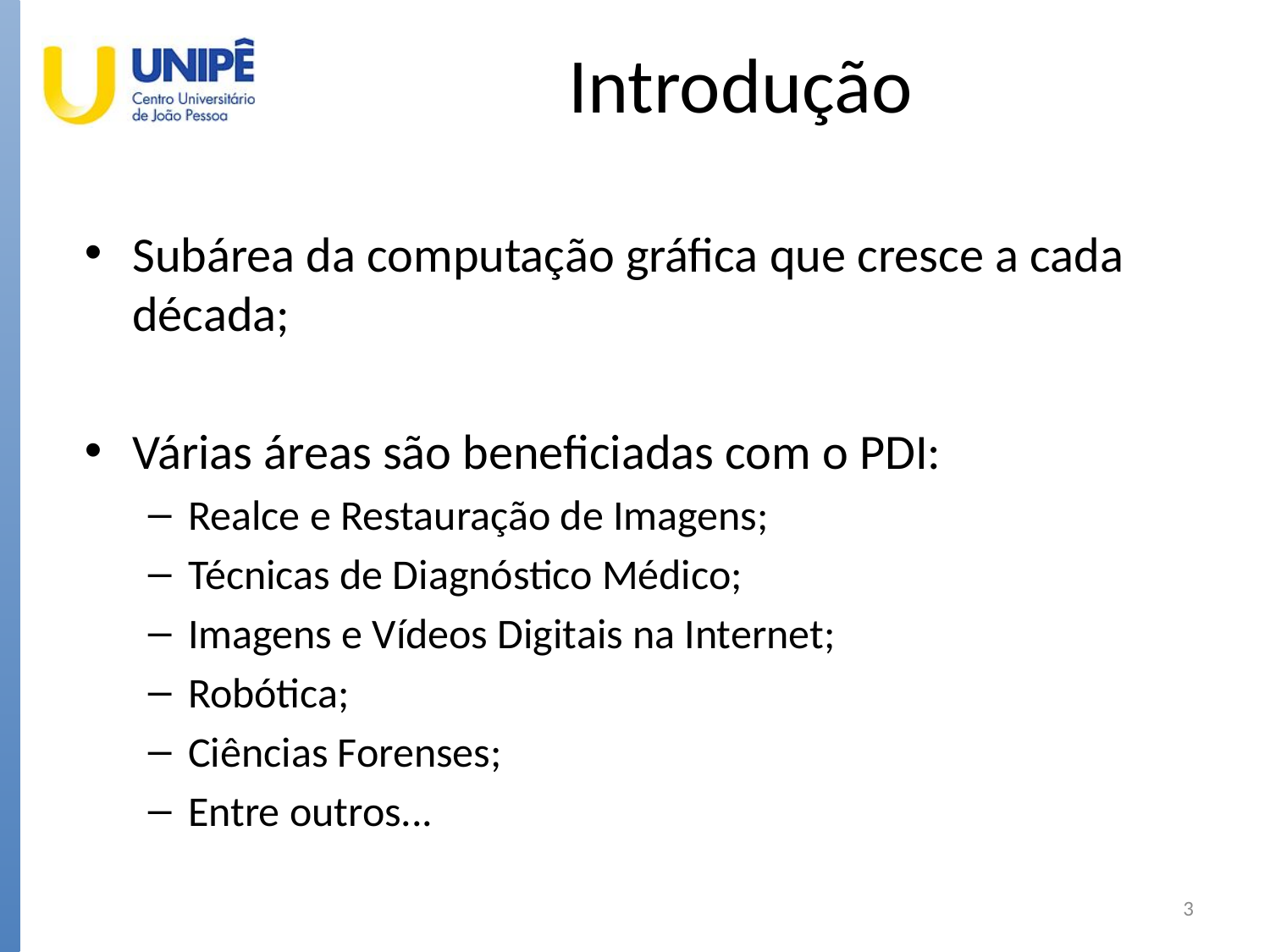

# Introdução
Subárea da computação gráfica que cresce a cada década;

Várias áreas são beneficiadas com o PDI:
Realce e Restauração de Imagens;
Técnicas de Diagnóstico Médico;
Imagens e Vídeos Digitais na Internet;
Robótica;
Ciências Forenses;
Entre outros...
3